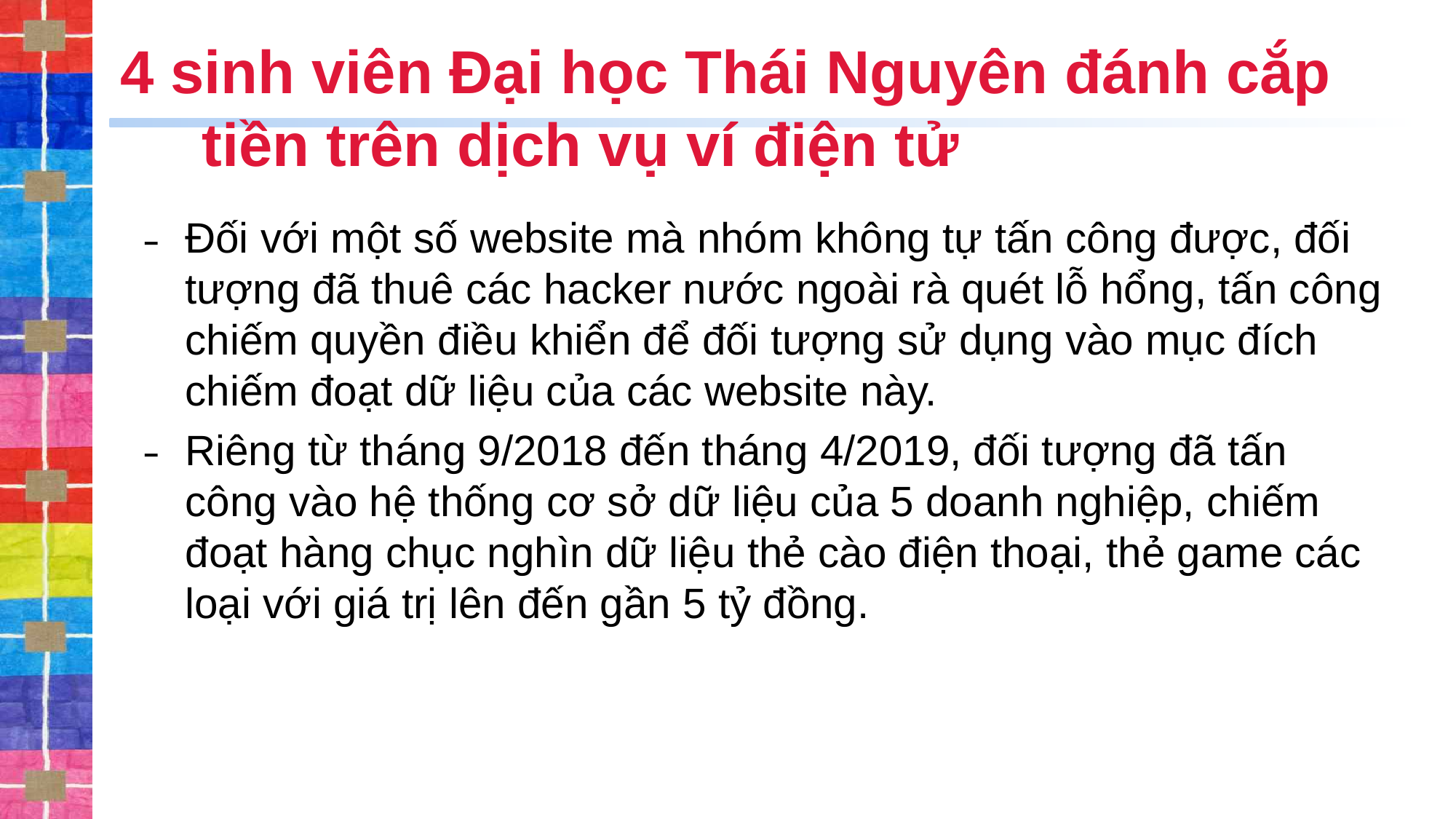

# 4 sinh viên Đại học Thái Nguyên đánh cắp tiền trên dịch vụ ví điện tử

Đối với một số website mà nhóm không tự tấn công được, đối tượng đã thuê các hacker nước ngoài rà quét lỗ hổng, tấn công chiếm quyền điều khiển để đối tượng sử dụng vào mục đích chiếm đoạt dữ liệu của các website này.
Riêng từ tháng 9/2018 đến tháng 4/2019, đối tượng đã tấn công vào hệ thống cơ sở dữ liệu của 5 doanh nghiệp, chiếm đoạt hàng chục nghìn dữ liệu thẻ cào điện thoại, thẻ game các loại với giá trị lên đến gần 5 tỷ đồng.